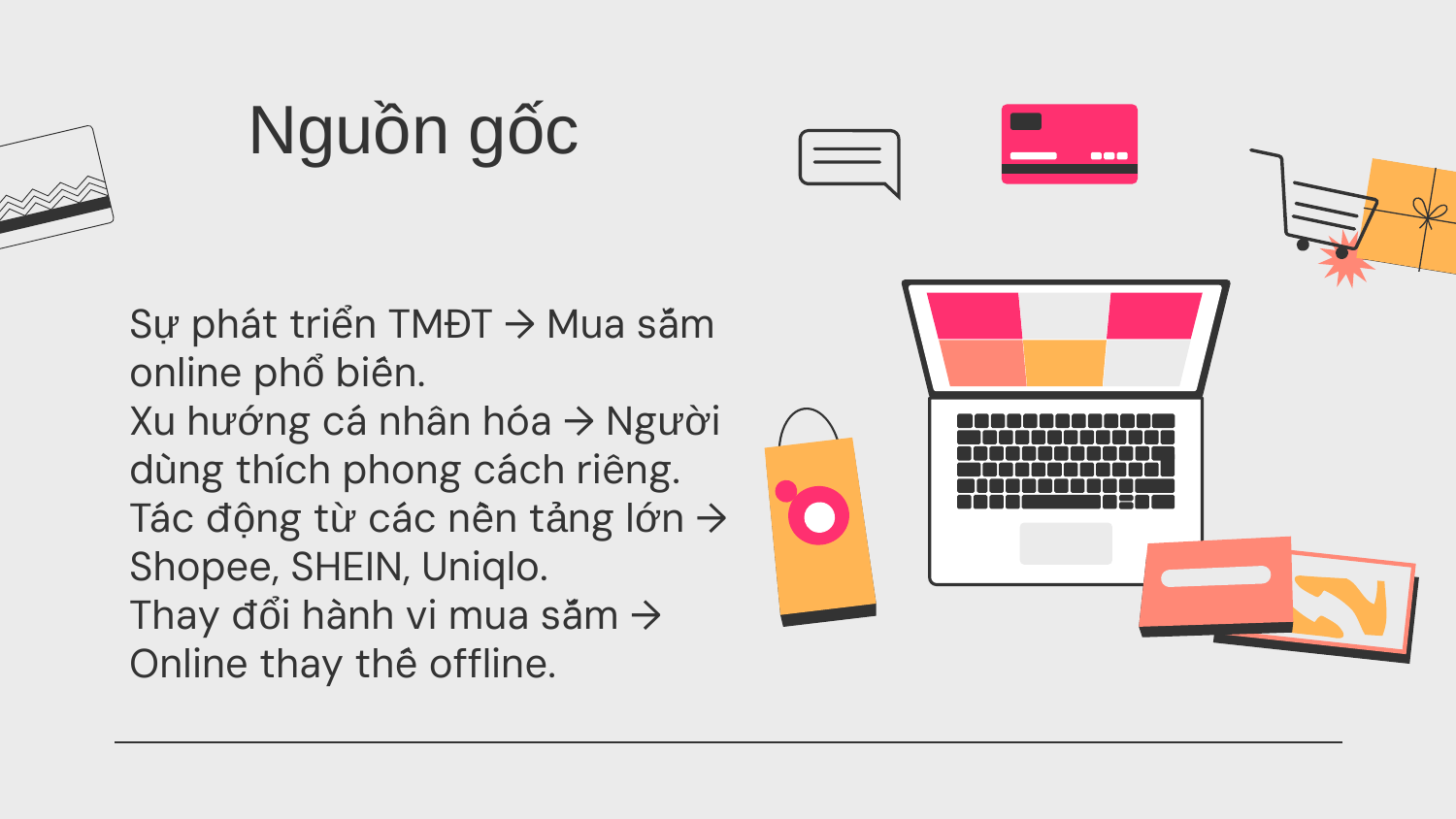

# Nguồn gốc

Sự phát triển TMĐT → Mua sắm online phổ biến.
Xu hướng cá nhân hóa → Người dùng thích phong cách riêng.
Tác động từ các nền tảng lớn → Shopee, SHEIN, Uniqlo.
Thay đổi hành vi mua sắm → Online thay thế offline.